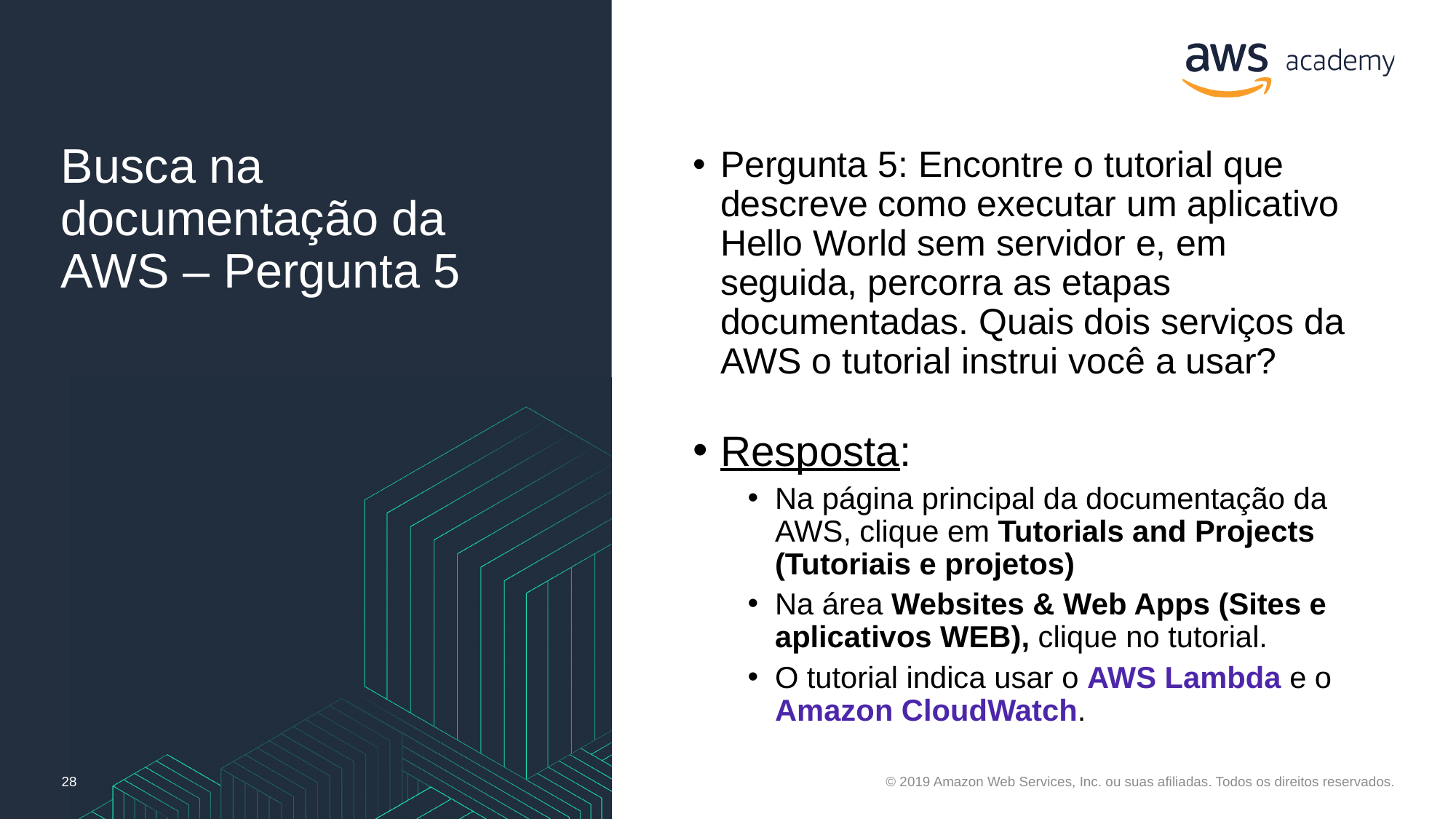

# Busca na documentação da AWS – Pergunta 5
Pergunta 5: Encontre o tutorial que descreve como executar um aplicativo Hello World sem servidor e, em seguida, percorra as etapas documentadas. Quais dois serviços da AWS o tutorial instrui você a usar?

Resposta:
Na página principal da documentação da AWS, clique em Tutorials and Projects (Tutoriais e projetos)
Na área Websites & Web Apps (Sites e aplicativos WEB), clique no tutorial.
O tutorial indica usar o AWS Lambda e o Amazon CloudWatch.
28
© 2019 Amazon Web Services, Inc. ou suas afiliadas. Todos os direitos reservados.